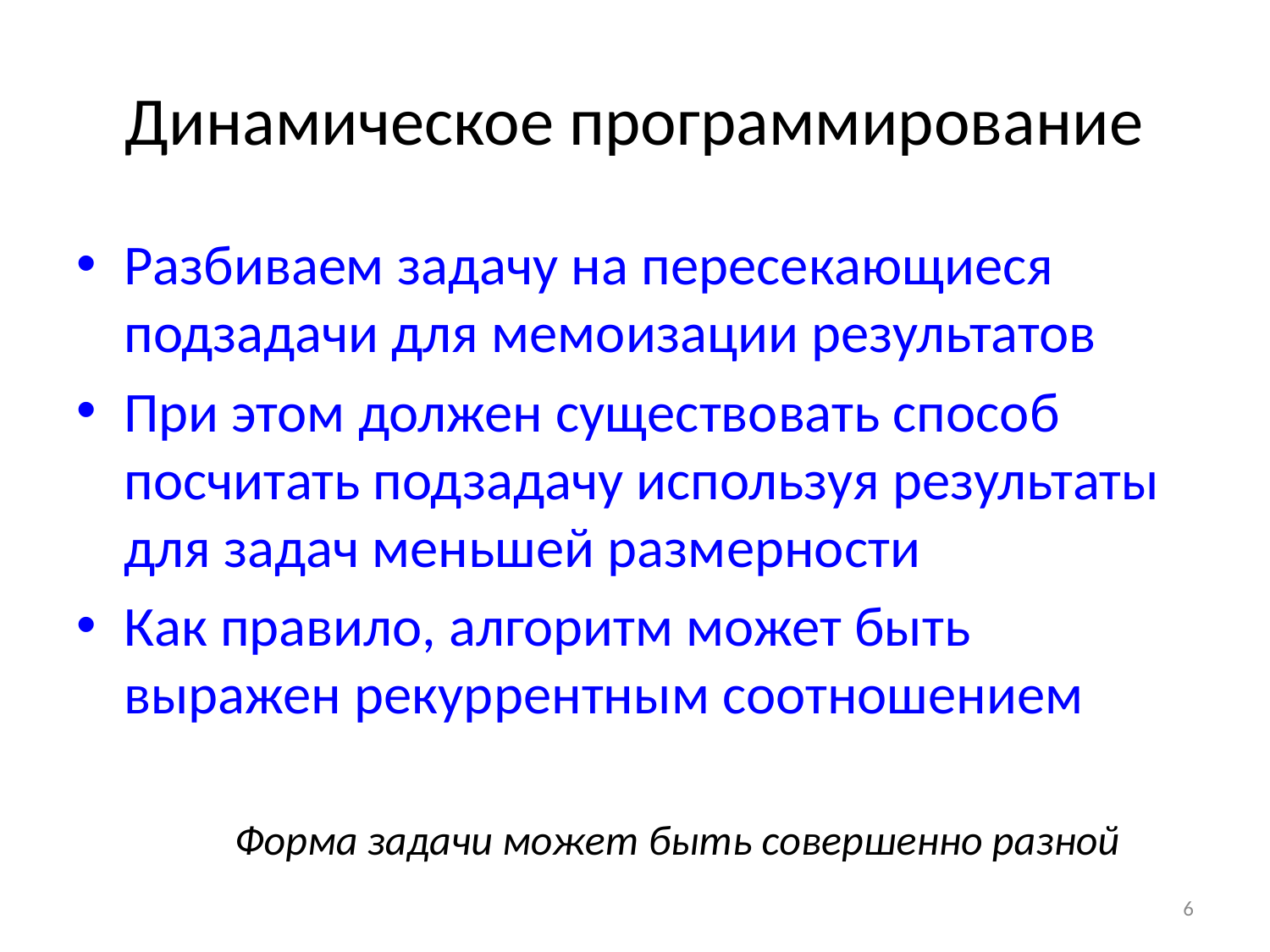

# Динамическое программирование
Разбиваем задачу на пересекающиеся подзадачи для мемоизации результатов
При этом должен существовать способ посчитать подзадачу используя результаты для задач меньшей размерности
Как правило, алгоритм может быть выражен рекуррентным соотношением

Форма задачи может быть совершенно разной
6